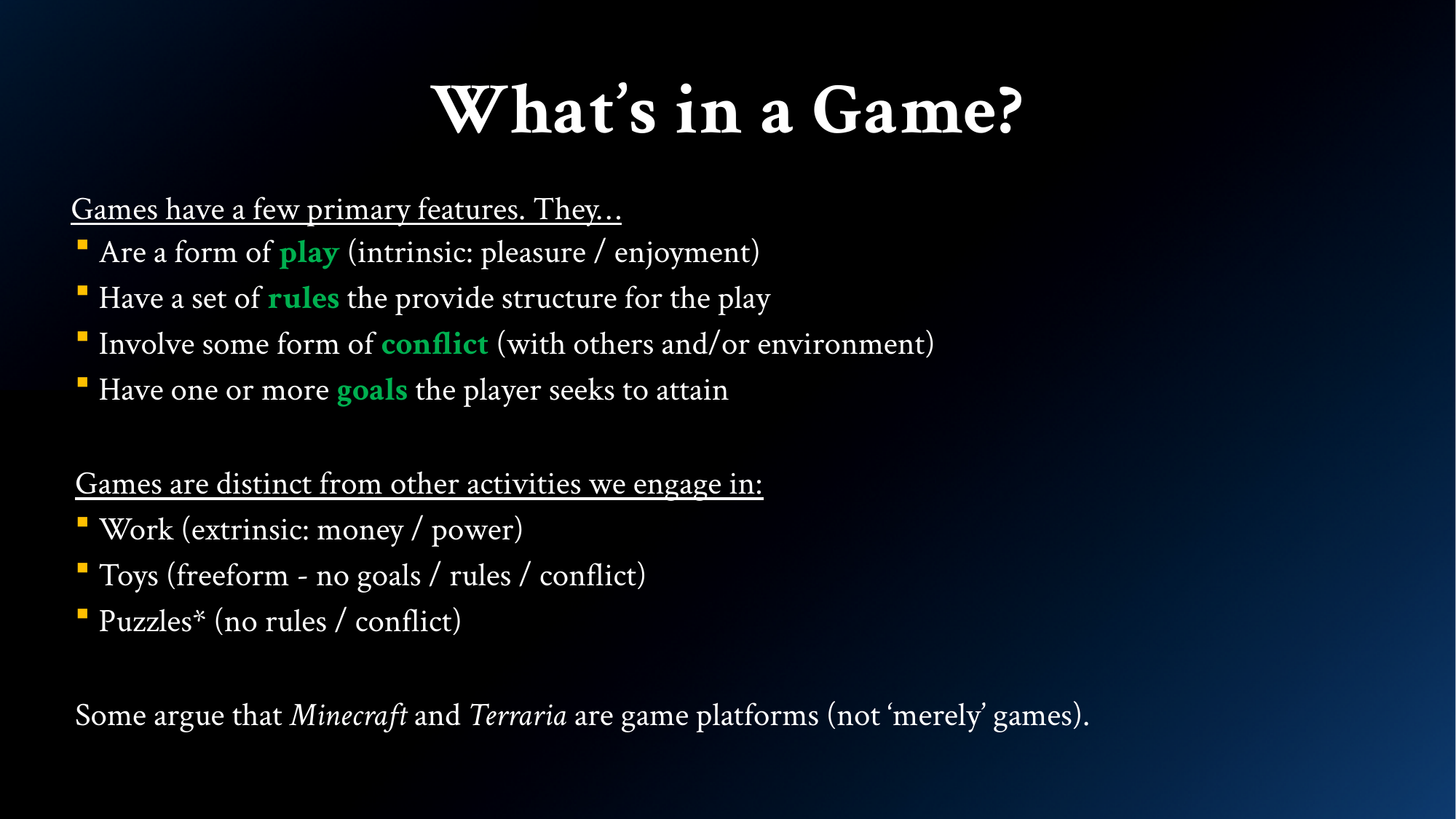

What’s in a Game?
Games have a few primary features. They…
 Are a form of play (intrinsic: pleasure / enjoyment)
 Have a set of rules the provide structure for the play
 Involve some form of conflict (with others and/or environment)
 Have one or more goals the player seeks to attain

Games are distinct from other activities we engage in:
 Work (extrinsic: money / power)
 Toys (freeform - no goals / rules / conflict)
 Puzzles* (no rules / conflict)

Some argue that Minecraft and Terraria are game platforms (not ‘merely’ games).